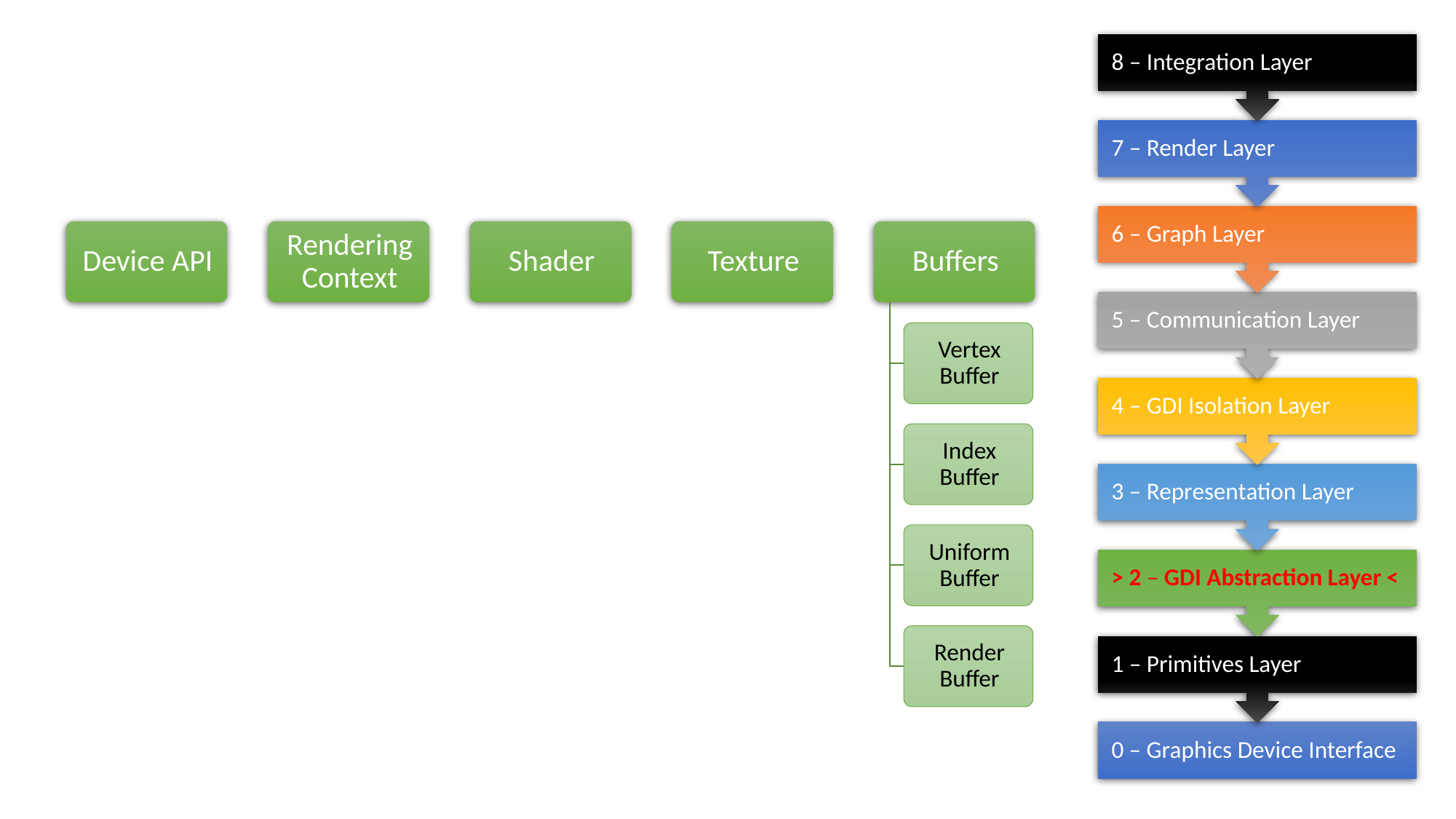

0 – Graphics Device Interface
1 – Primitives Layer
> 2 – GDI Abstraction Layer <
3 – Representation Layer
4 – GDI Isolation Layer
5 – Communication Layer
6 – Graph Layer
7 – Render Layer
8 – Integration Layer
Device API
Rendering Context
Shader
Texture
Buffers
Vertex Buffer
Index Buffer
Uniform Buffer
Render Buffer